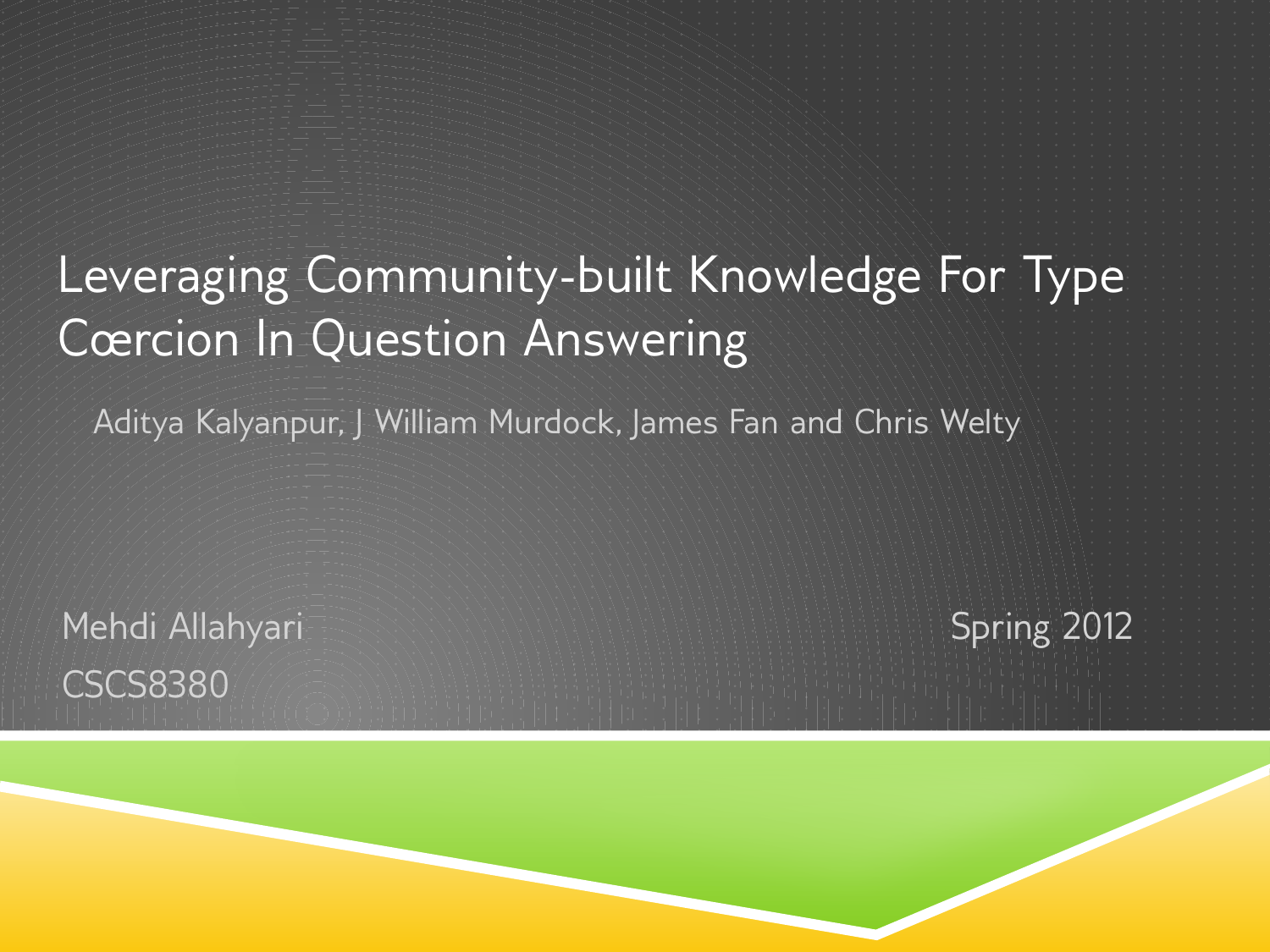

# Leveraging Community-built Knowledge For Type Coercion In Question Answering
Aditya Kalyanpur, J William Murdock, James Fan and Chris Welty
Mehdi Allahyari						Spring 2012
CSCS8380